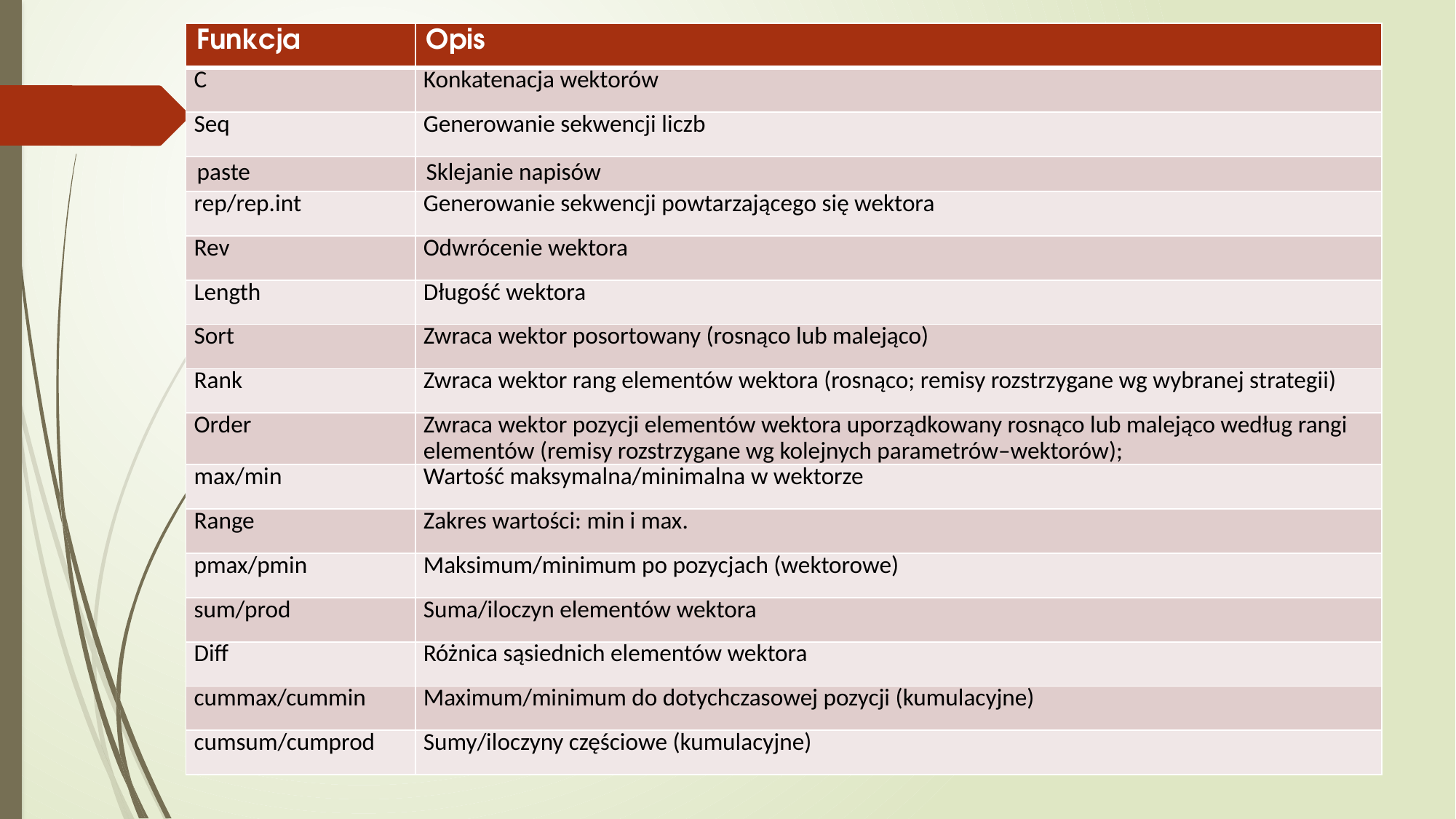

| Funkcja | Opis |
| --- | --- |
| C | Konkatenacja wektorów |
| Seq | Generowanie sekwencji liczb |
| paste | Sklejanie napisów |
| rep/rep.int | Generowanie sekwencji powtarzającego się wektora |
| Rev | Odwrócenie wektora |
| Length | Długość wektora |
| Sort | Zwraca wektor posortowany (rosnąco lub malejąco) |
| Rank | Zwraca wektor rang elementów wektora (rosnąco; remisy rozstrzygane wg wybranej strategii) |
| Order | Zwraca wektor pozycji elementów wektora uporządkowany rosnąco lub malejąco według rangi elementów (remisy rozstrzygane wg kolejnych parametrów–wektorów); |
| max/min | Wartość maksymalna/minimalna w wektorze |
| Range | Zakres wartości: min i max. |
| pmax/pmin | Maksimum/minimum po pozycjach (wektorowe) |
| sum/prod | Suma/iloczyn elementów wektora |
| Diff | Różnica sąsiednich elementów wektora |
| cummax/cummin | Maximum/minimum do dotychczasowej pozycji (kumulacyjne) |
| cumsum/cumprod | Sumy/iloczyny częściowe (kumulacyjne) |